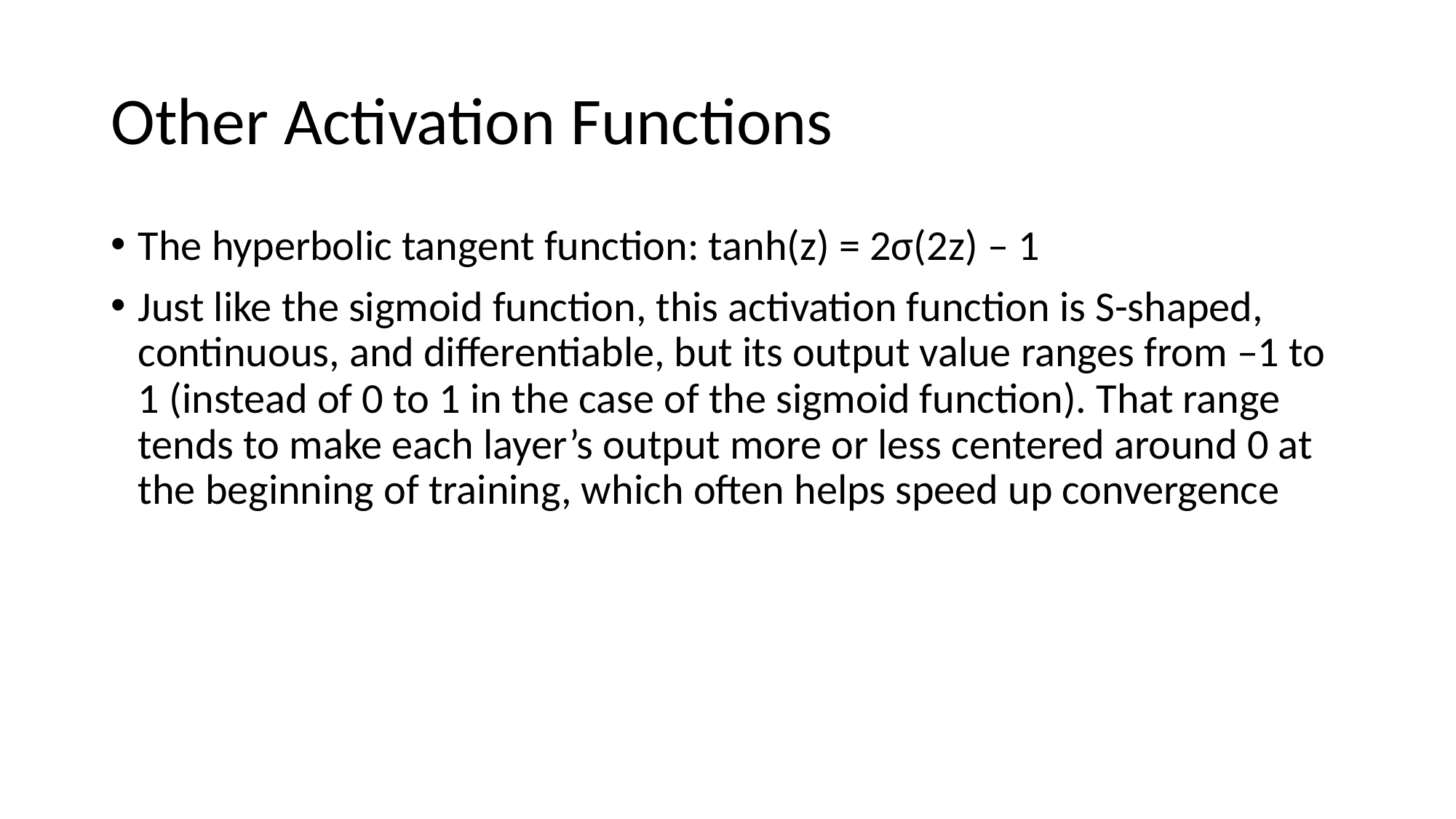

# Other Activation Functions
The hyperbolic tangent function: tanh(z) = 2σ(2z) – 1
Just like the sigmoid function, this activation function is S-shaped, continuous, and differentiable, but its output value ranges from –1 to 1 (instead of 0 to 1 in the case of the sigmoid function). That range tends to make each layer’s output more or less centered around 0 at the beginning of training, which often helps speed up convergence